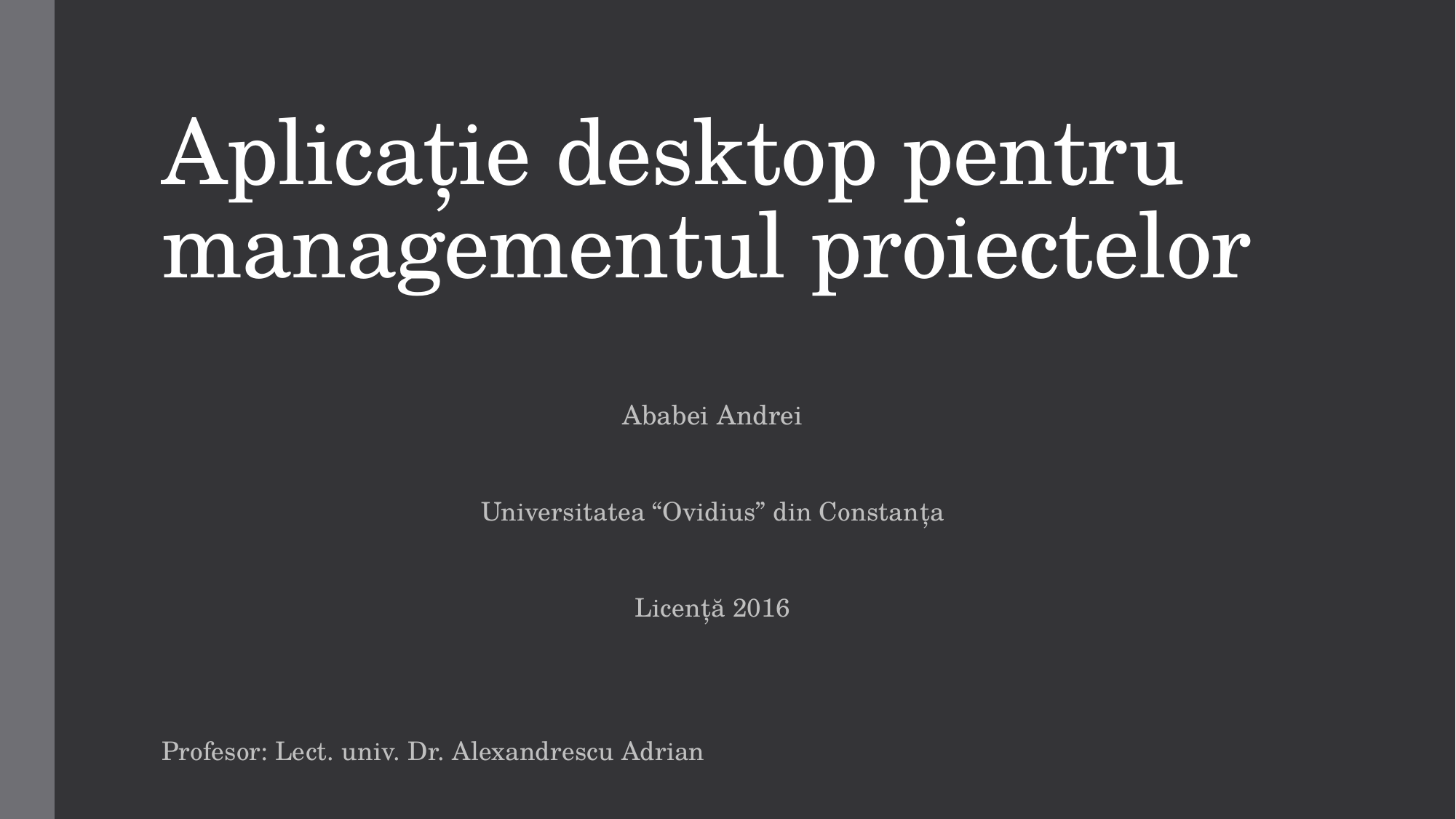

# Aplicație desktop pentru managementul proiectelor
Ababei Andrei

Universitatea “Ovidius” din Constanța

Licență 2016

Profesor: Lect. univ. Dr. Alexandrescu Adrian